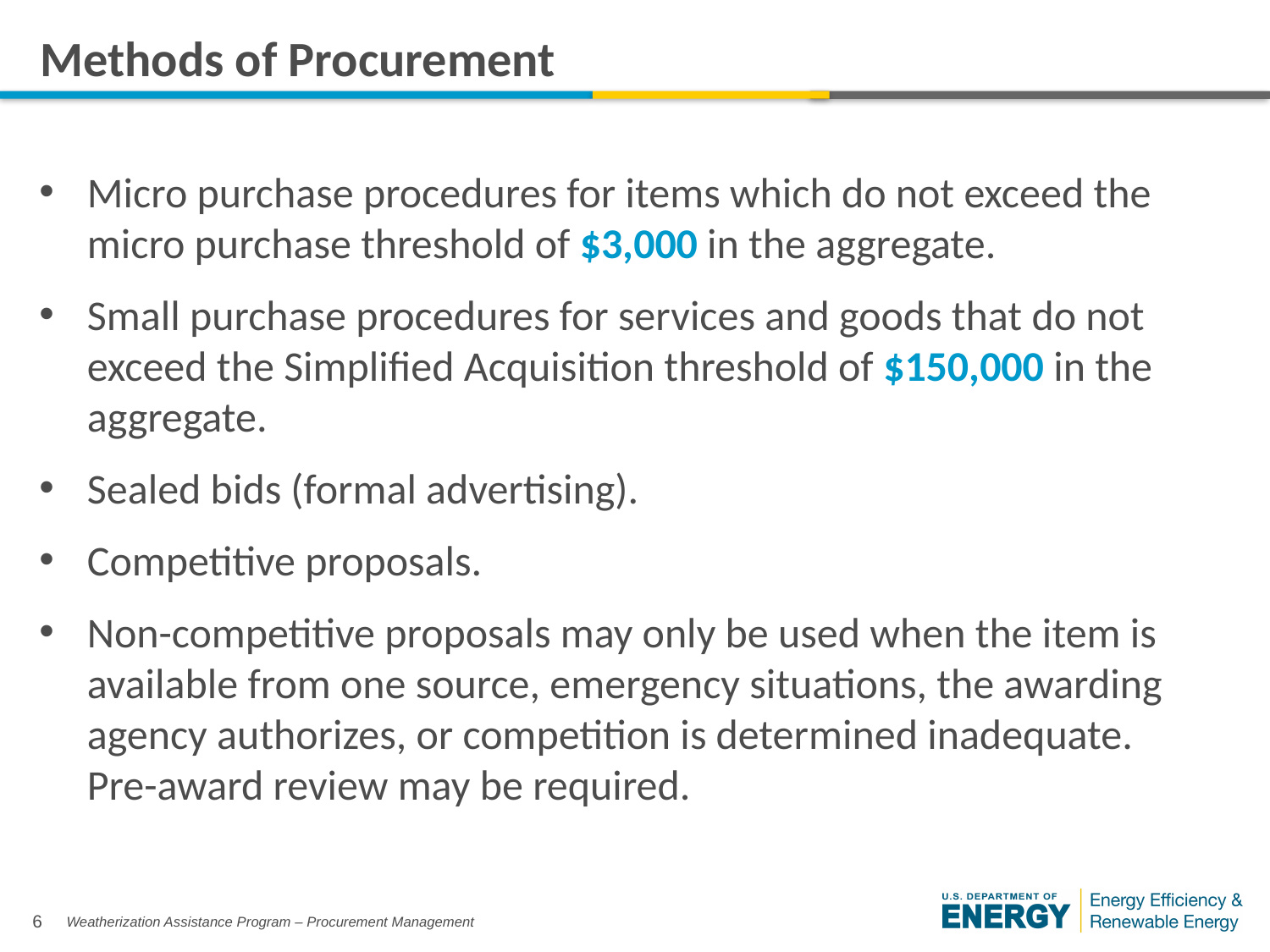

# Methods of Procurement
Micro purchase procedures for items which do not exceed the micro purchase threshold of $3,000 in the aggregate.
Small purchase procedures for services and goods that do not exceed the Simplified Acquisition threshold of $150,000 in the aggregate.
Sealed bids (formal advertising).
Competitive proposals.
Non-competitive proposals may only be used when the item is available from one source, emergency situations, the awarding agency authorizes, or competition is determined inadequate.
Pre-award review may be required.